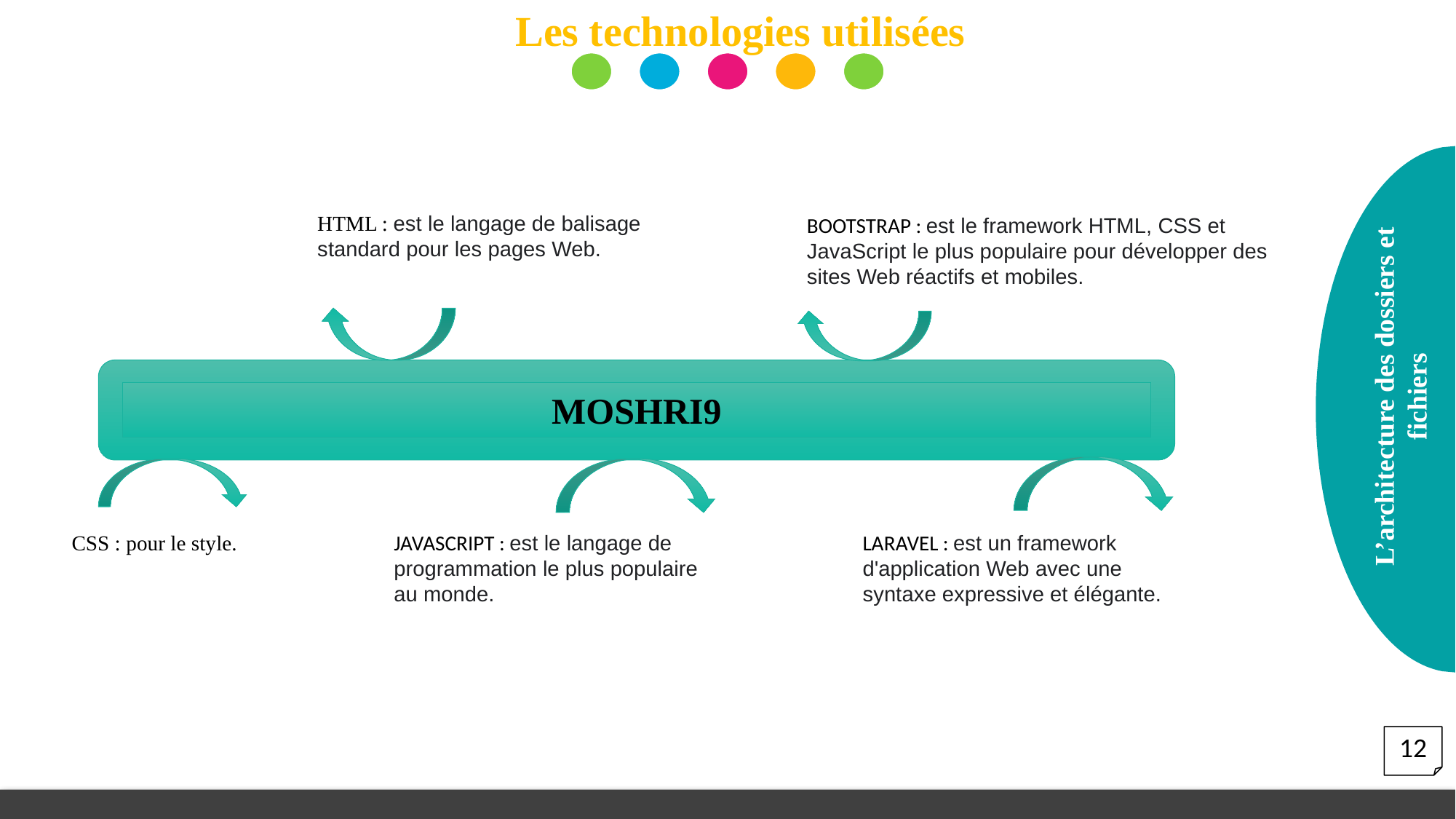

Les technologies utilisées

HTML : est le langage de balisage standard pour les pages Web.

BOOTSTRAP : est le framework HTML, CSS et JavaScript le plus populaire pour développer des sites Web réactifs et mobiles.

L’architecture des dossiers et fichiers

MOSHRI9

CSS : pour le style.
JAVASCRIPT : est le langage de programmation le plus populaire au monde.

LARAVEL : est un framework d'application Web avec une syntaxe expressive et élégante.
12